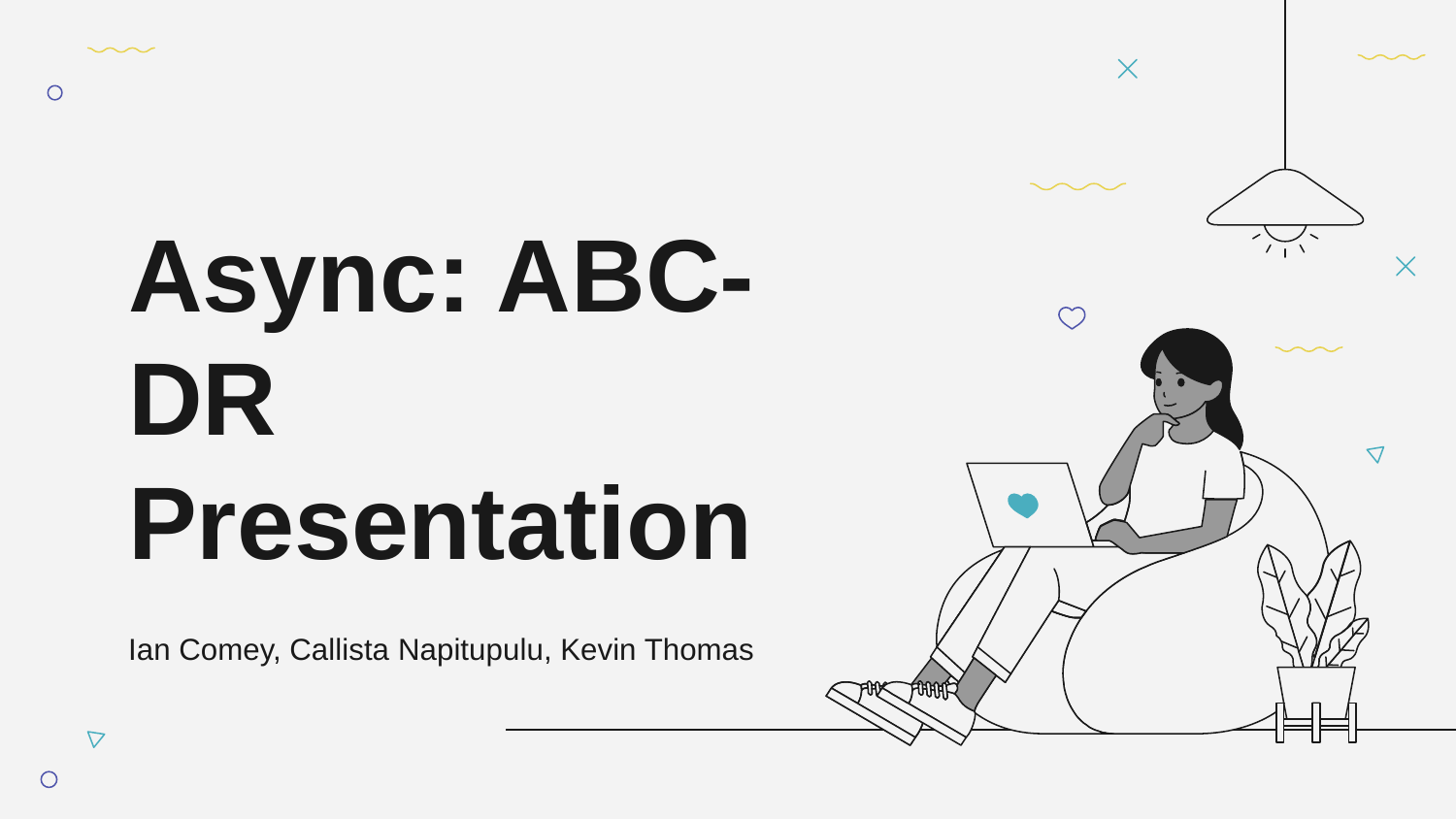

# Async: ABC-DR Presentation
Ian Comey, Callista Napitupulu, Kevin Thomas